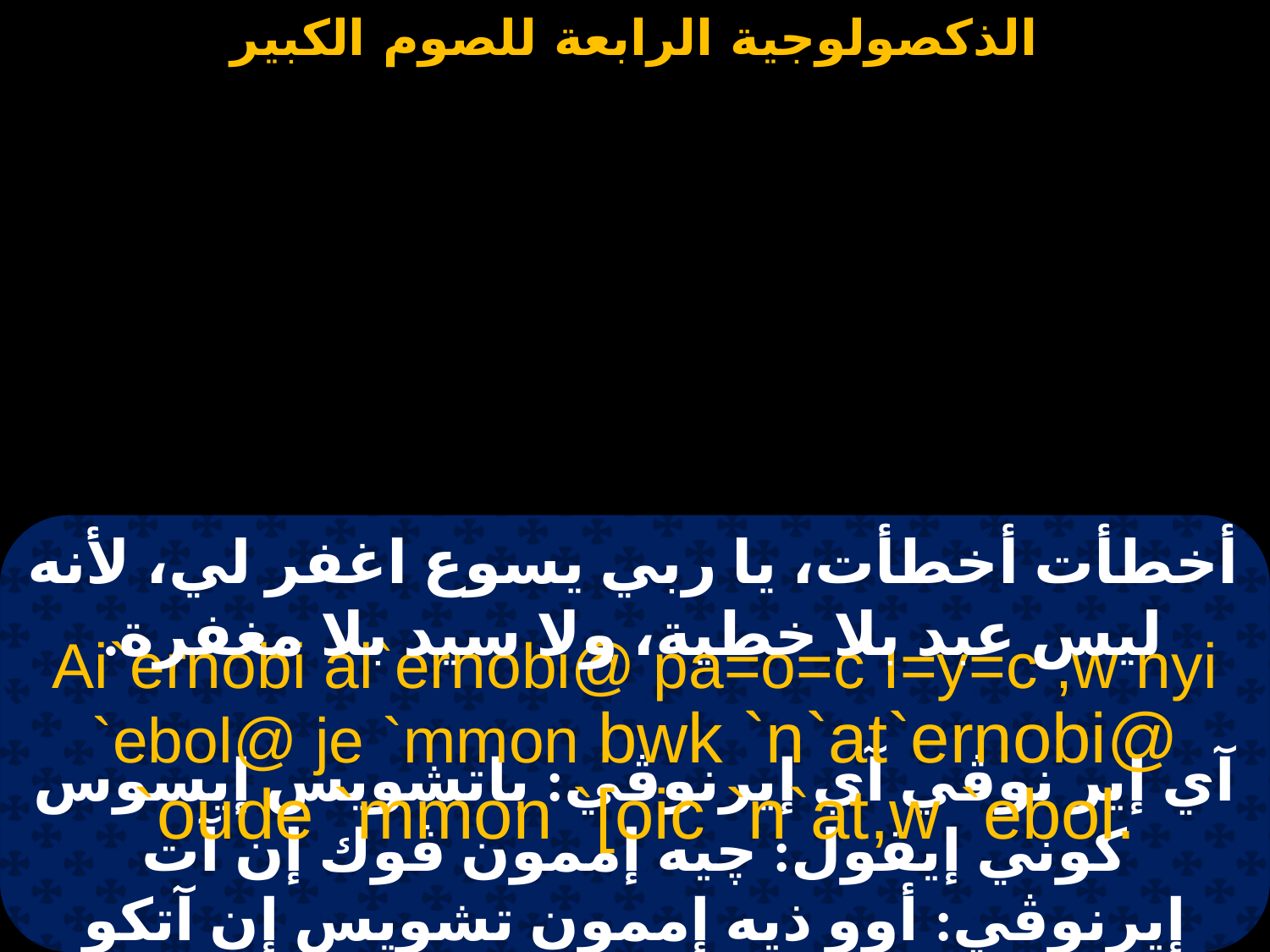

#
أخطأت أخطأت، يا ربي يسوع اغفر لي، لأنه ليس عبد بلا خطية، ولا سيد بلا مغفرة.
Ai`ernobi ai`ernobi@ pa=o=c I=y=c ,w nyi `ebol@ je `mmon bwk `n`at`ernobi@ `oude `mmon `[oic `n`at,w `ebol.
آي إير نوڤي آي إيرنوڤي: باتشويس إيسوس كوني إيڤول: چيه إممون ڤوك إن آت إيرنوڤي: أوو ذيه إممون تشويس إن آتكو إيڤول.